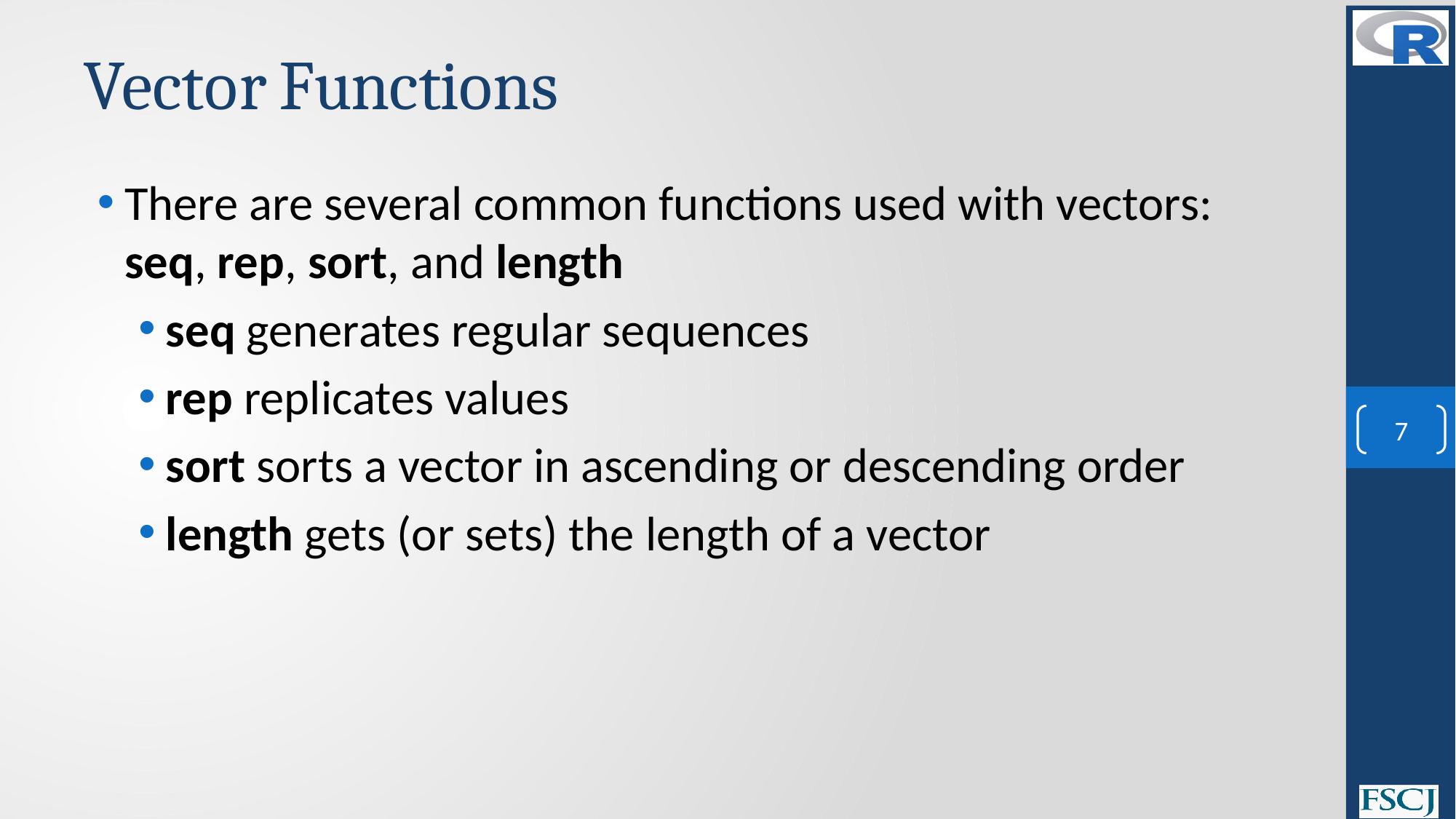

# Vector Functions
There are several common functions used with vectors: seq, rep, sort, and length
seq generates regular sequences
rep replicates values
sort sorts a vector in ascending or descending order
length gets (or sets) the length of a vector

7